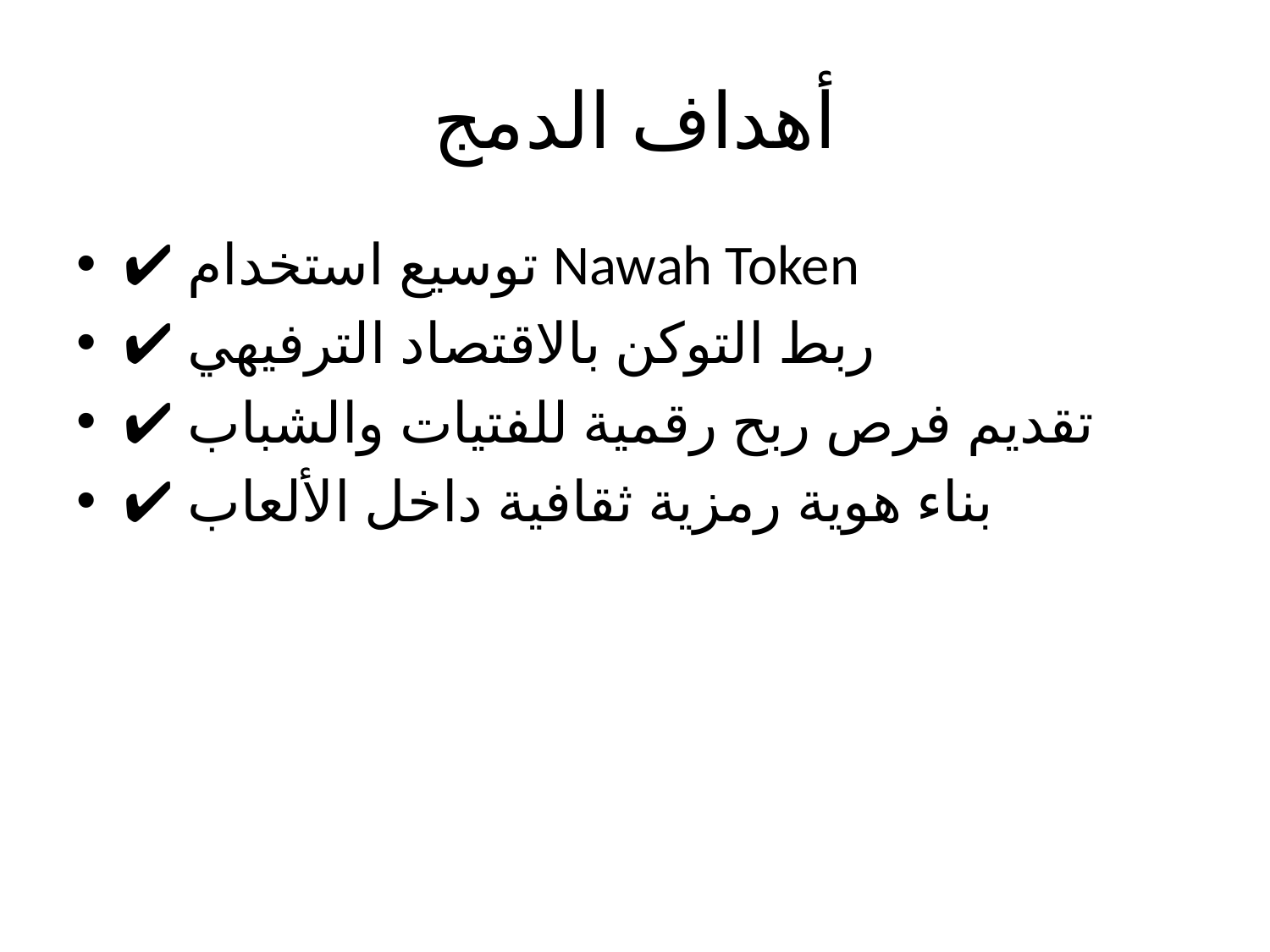

# أهداف الدمج
✔️ توسيع استخدام Nawah Token
✔️ ربط التوكن بالاقتصاد الترفيهي
✔️ تقديم فرص ربح رقمية للفتيات والشباب
✔️ بناء هوية رمزية ثقافية داخل الألعاب